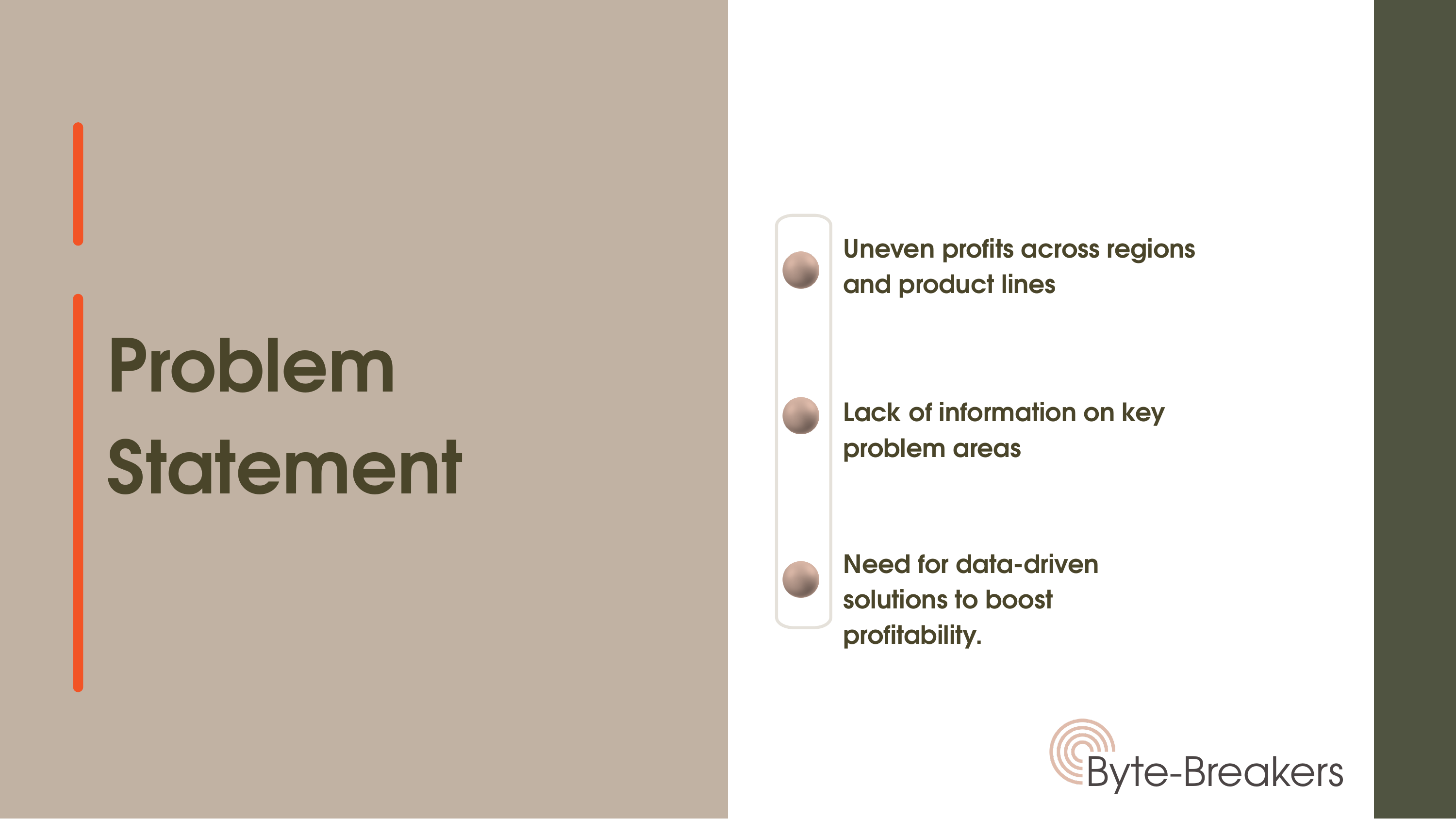

Uneven profits across regions and product lines

Problem Statement
Lack of information on key problem areas

Need for data-driven solutions to boost profitability.

Byte-Breakers